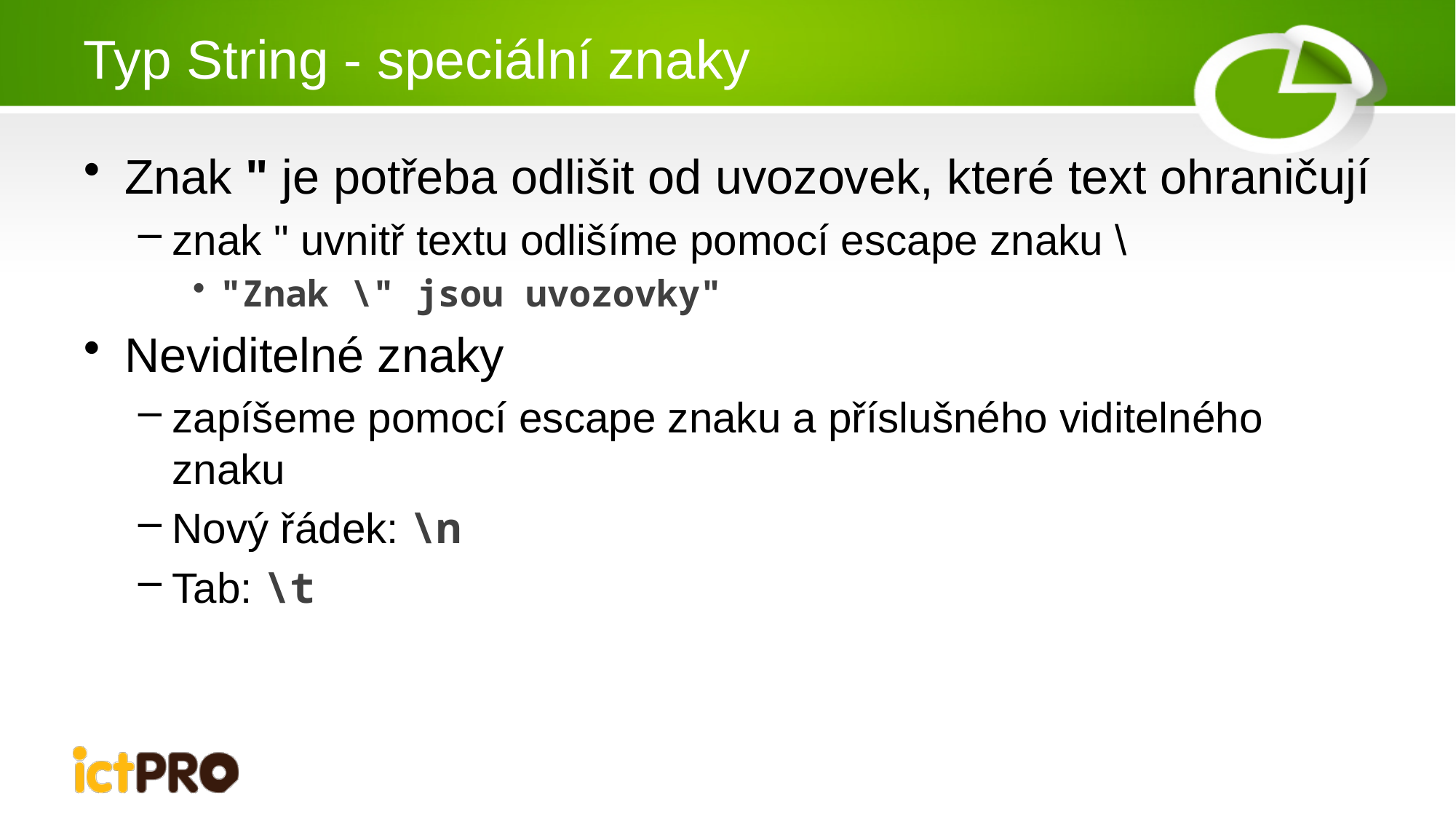

# Typ String - speciální znaky
Znak " je potřeba odlišit od uvozovek, které text ohraničují
znak " uvnitř textu odlišíme pomocí escape znaku \
"Znak \" jsou uvozovky"
Neviditelné znaky
zapíšeme pomocí escape znaku a příslušného viditelného znaku
Nový řádek: \n
Tab: \t